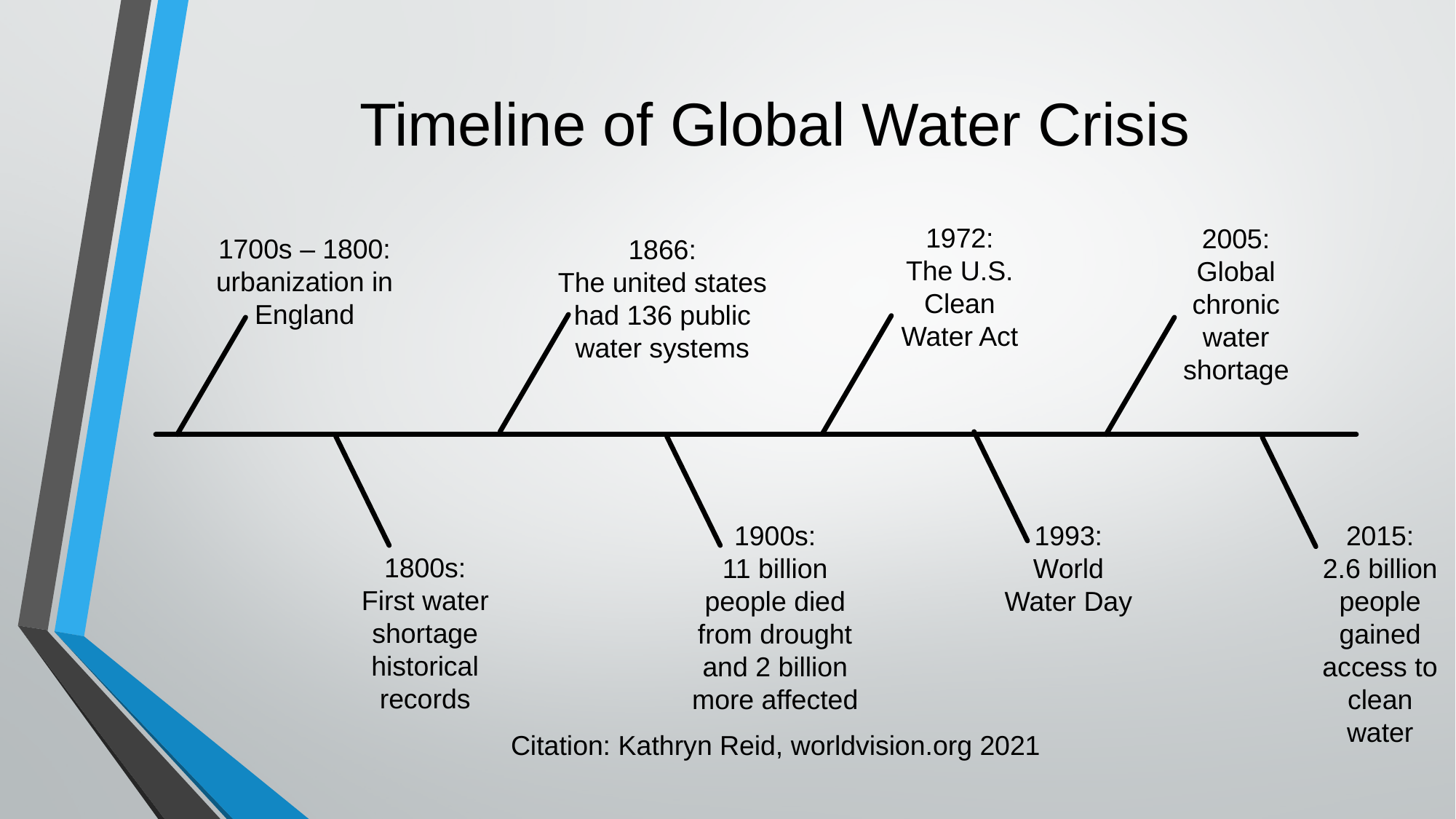

# Timeline of Global Water Crisis
1972:
The U.S. Clean Water Act
2005:
Global chronic water shortage
1700s – 1800:
urbanization in England
1866:
The united states had 136 public water systems
1900s:
11 billion people died from drought and 2 billion more affected
1993:
World Water Day
2015:
2.6 billion people gained access to clean water
1800s:
First water shortage historical records
Citation: Kathryn Reid, worldvision.org 2021